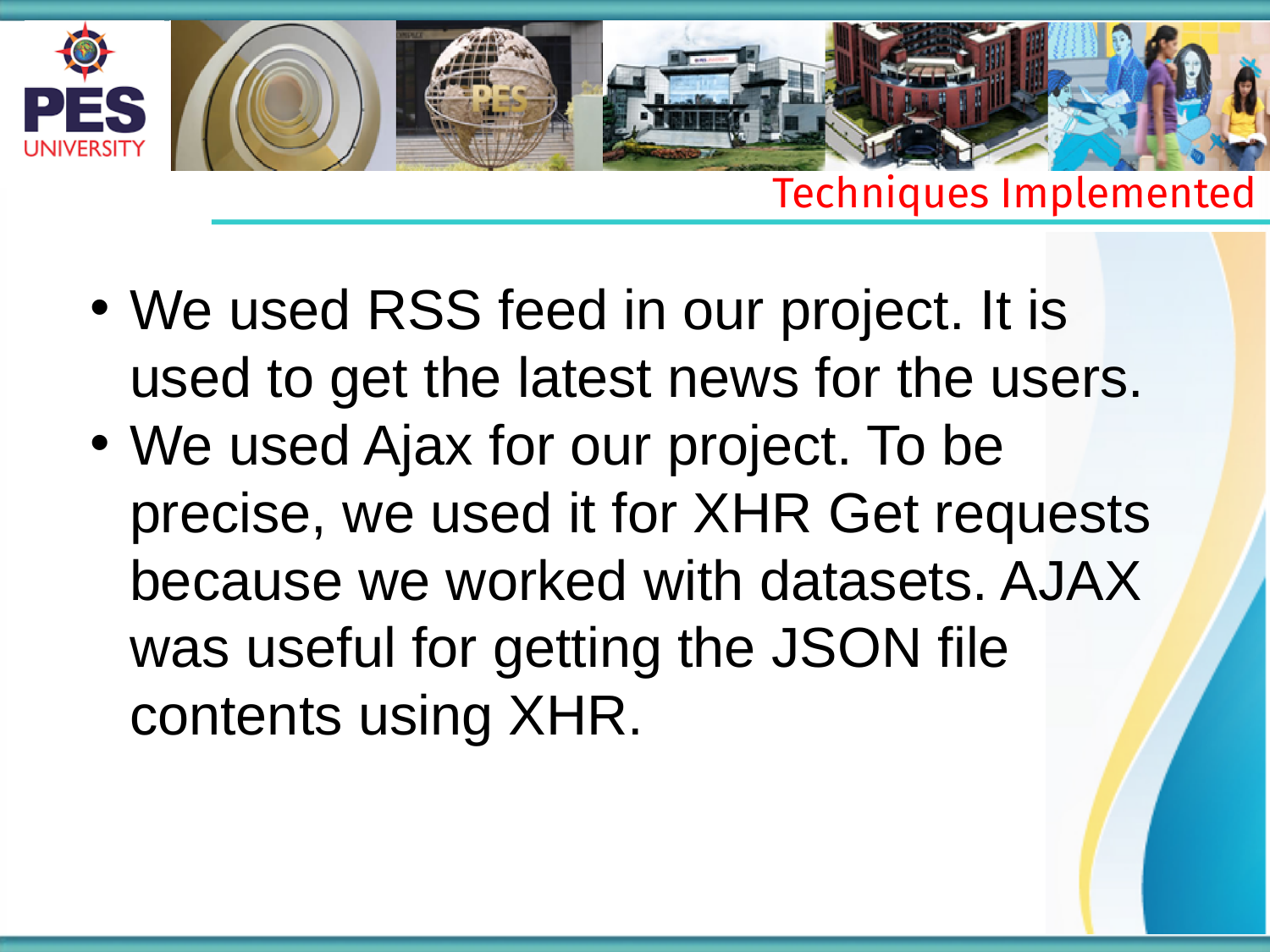

Techniques Implemented

We used RSS feed in our project. It is used to get the latest news for the users.
We used Ajax for our project. To be precise, we used it for XHR Get requests because we worked with datasets. AJAX was useful for getting the JSON file contents using XHR.